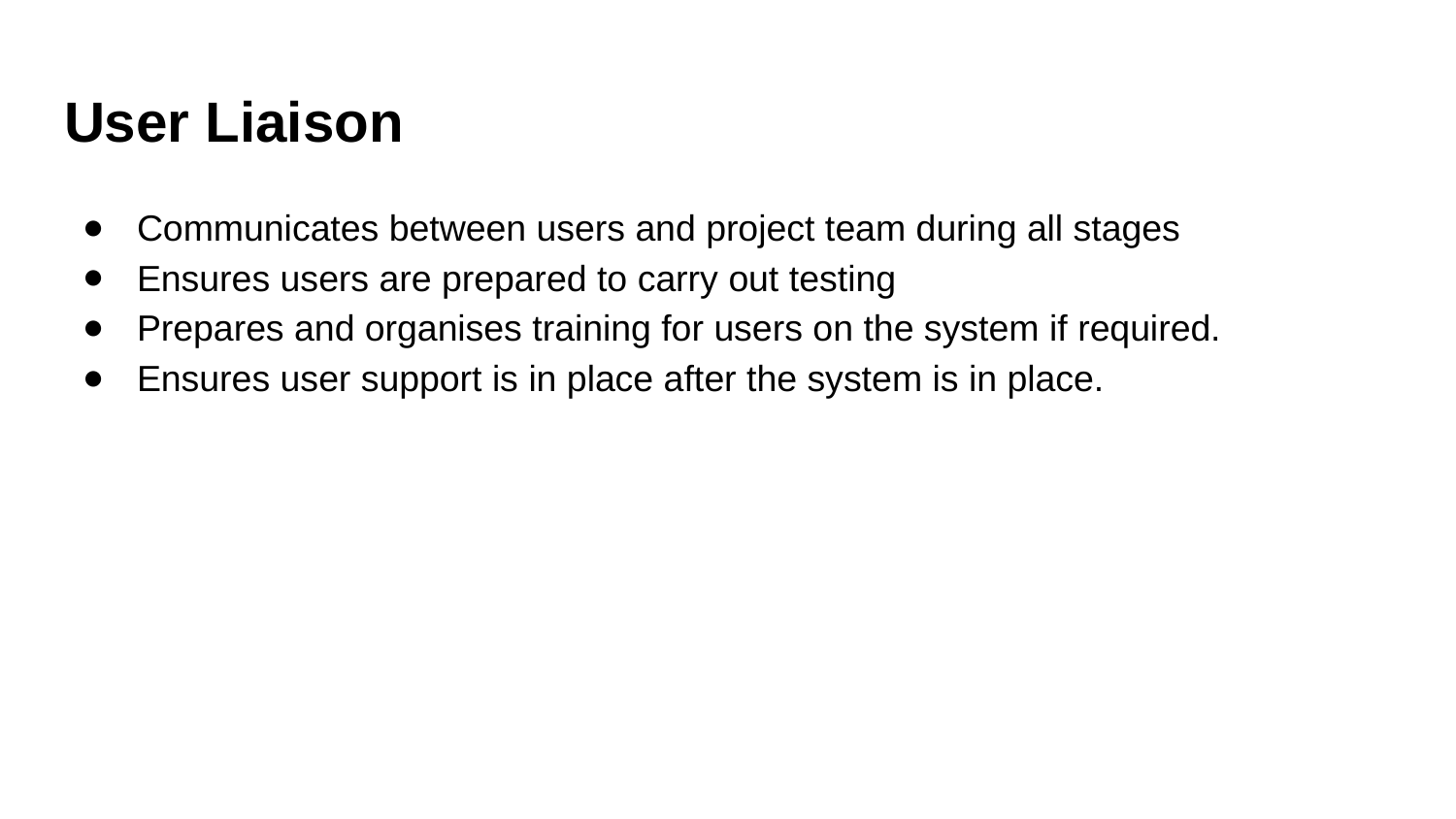

# User Liaison
Communicates between users and project team during all stages
Ensures users are prepared to carry out testing
Prepares and organises training for users on the system if required.
Ensures user support is in place after the system is in place.